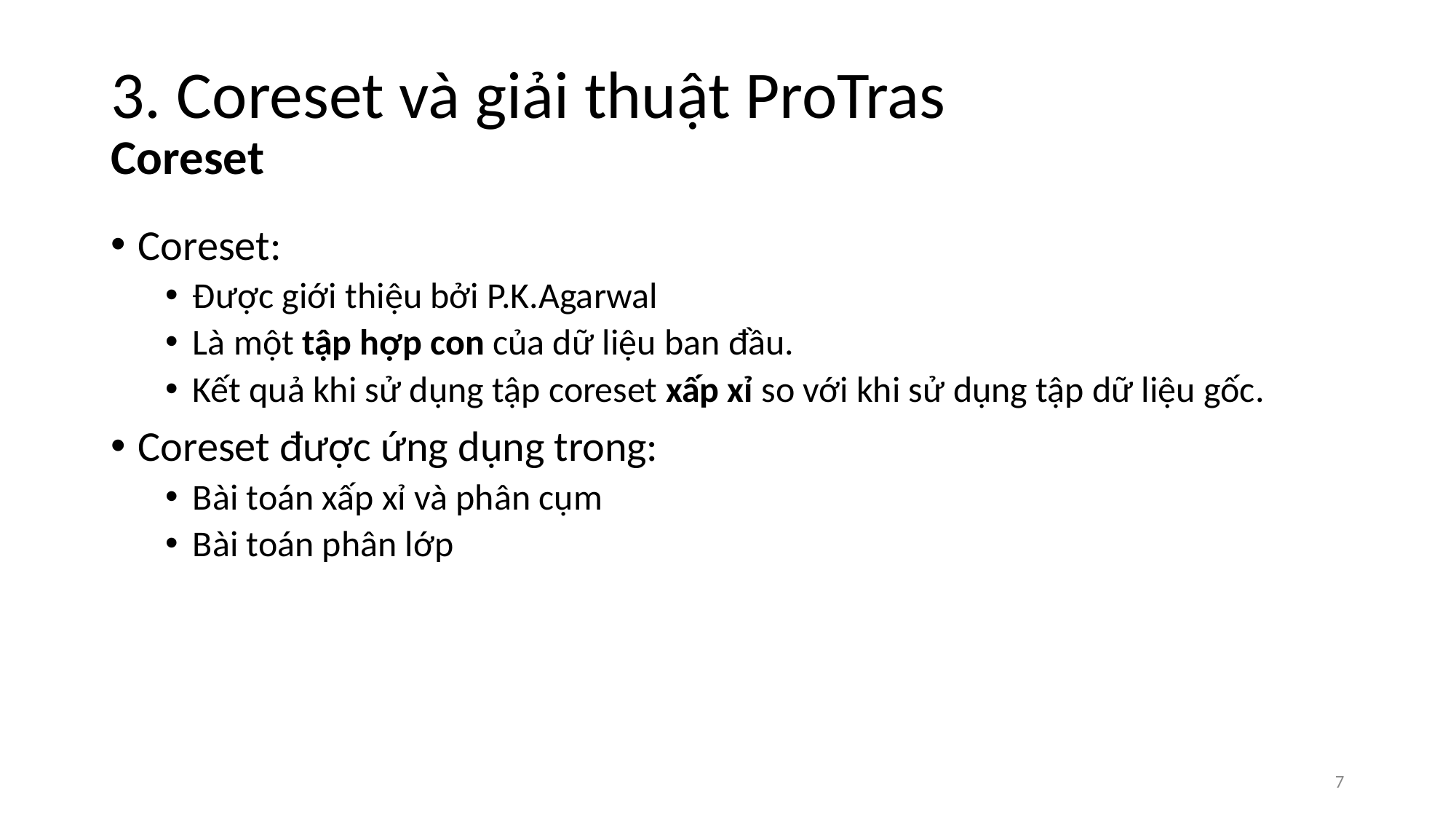

# 3. Coreset và giải thuật ProTras Coreset
Coreset:
Được giới thiệu bởi P.K.Agarwal
Là một tập hợp con của dữ liệu ban đầu.
Kết quả khi sử dụng tập coreset xấp xỉ so với khi sử dụng tập dữ liệu gốc.
Coreset được ứng dụng trong:
Bài toán xấp xỉ và phân cụm
Bài toán phân lớp
7